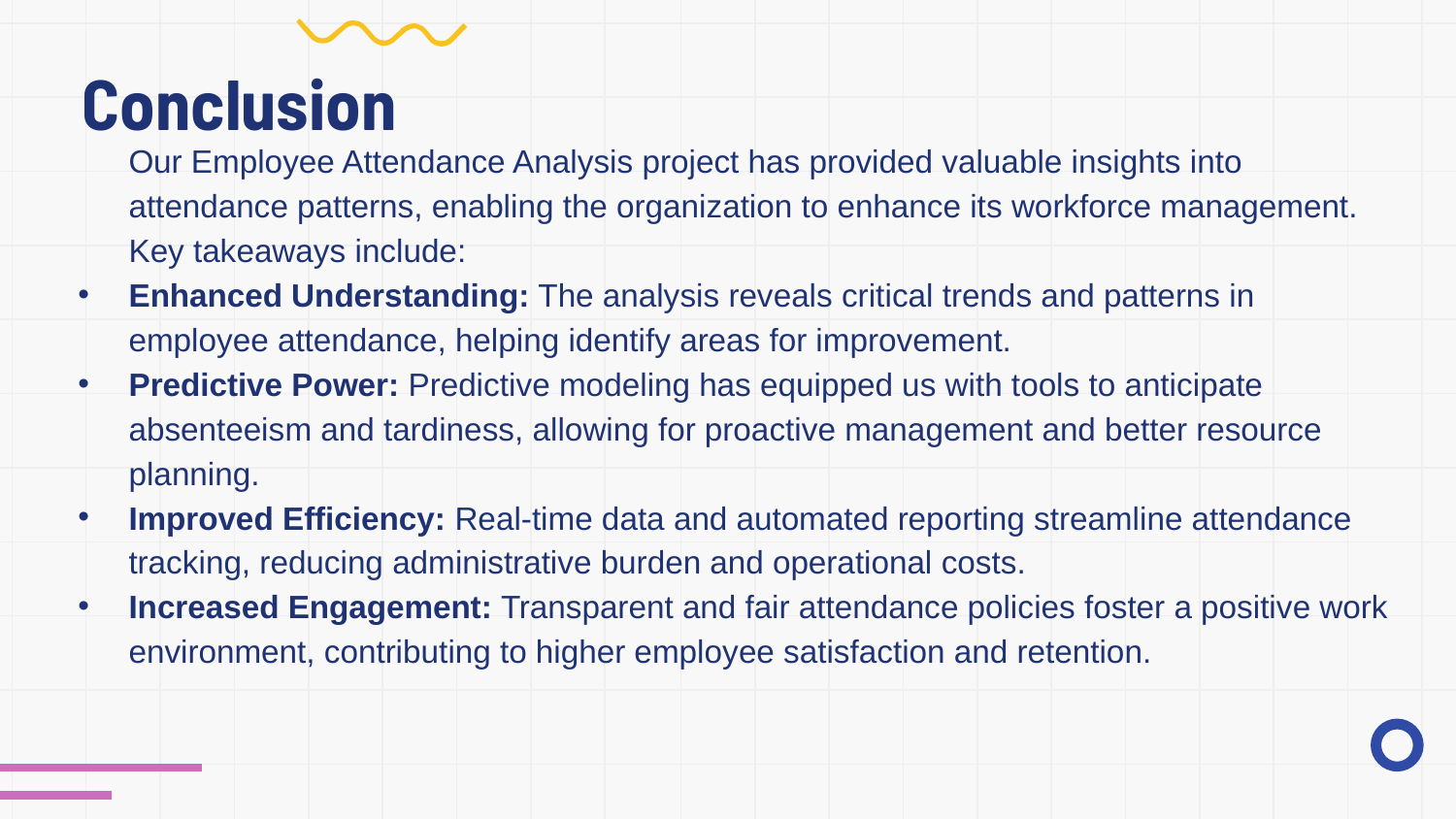

# Conclusion
	Our Employee Attendance Analysis project has provided valuable insights into attendance patterns, enabling the organization to enhance its workforce management. Key takeaways include:
Enhanced Understanding: The analysis reveals critical trends and patterns in employee attendance, helping identify areas for improvement.
Predictive Power: Predictive modeling has equipped us with tools to anticipate absenteeism and tardiness, allowing for proactive management and better resource planning.
Improved Efficiency: Real-time data and automated reporting streamline attendance tracking, reducing administrative burden and operational costs.
Increased Engagement: Transparent and fair attendance policies foster a positive work environment, contributing to higher employee satisfaction and retention.